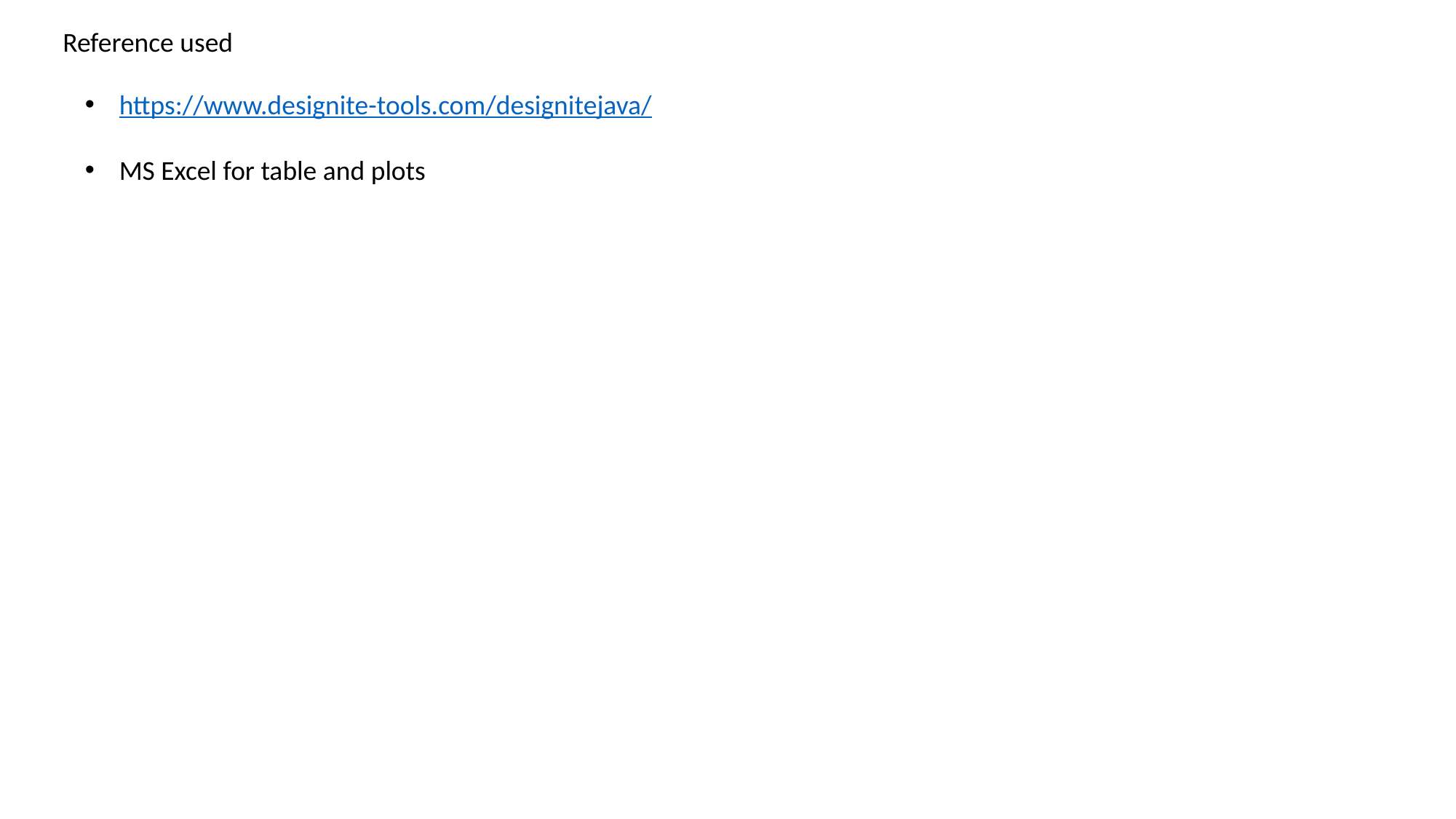

Reference used
https://www.designite-tools.com/designitejava/

MS Excel for table and plots